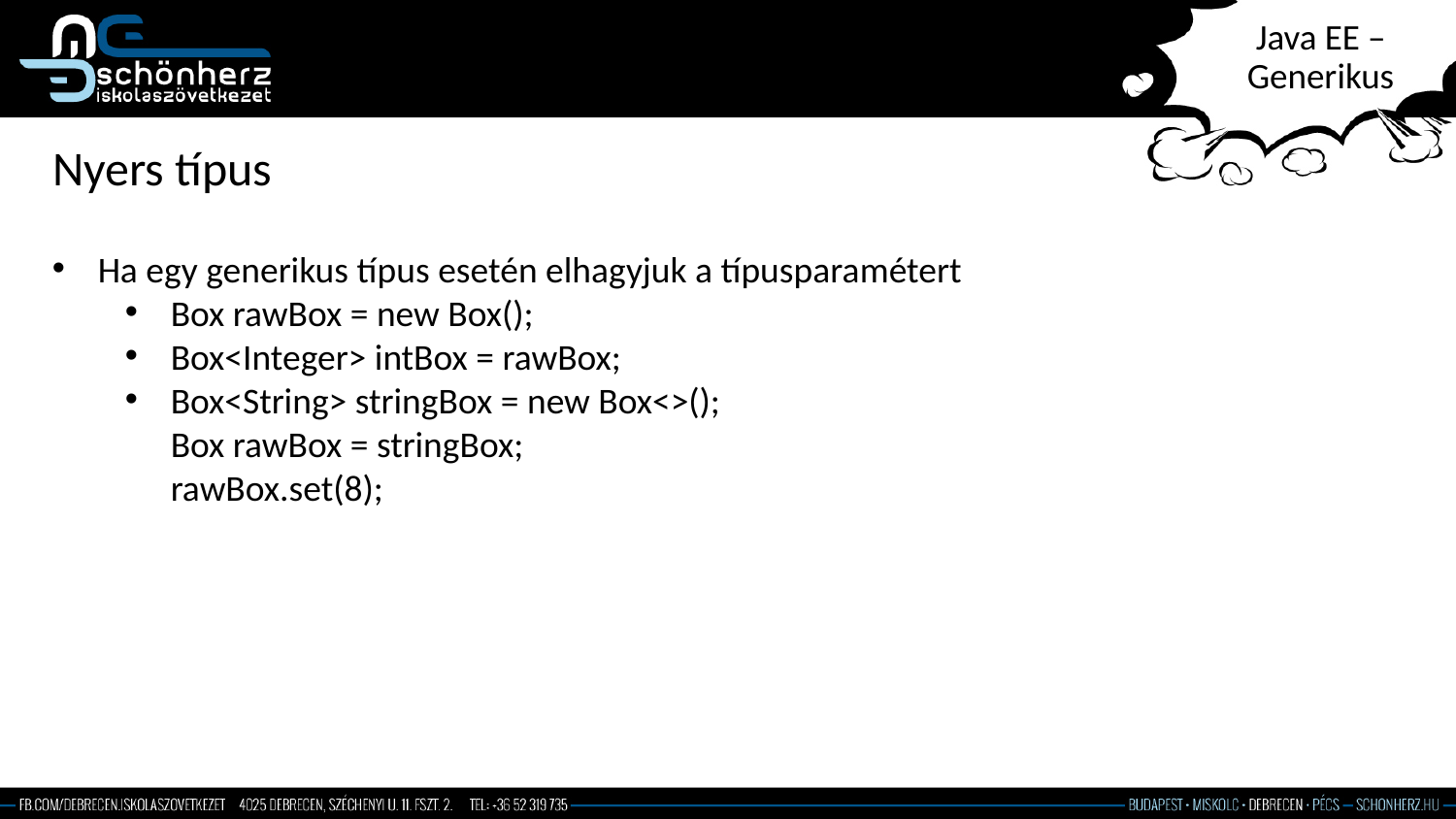

# Java EE – Generikus
Nyers típus
Ha egy generikus típus esetén elhagyjuk a típusparamétert
Box rawBox = new Box();
Box<Integer> intBox = rawBox;
Box<String> stringBox = new Box<>();
Box rawBox = stringBox;
rawBox.set(8);